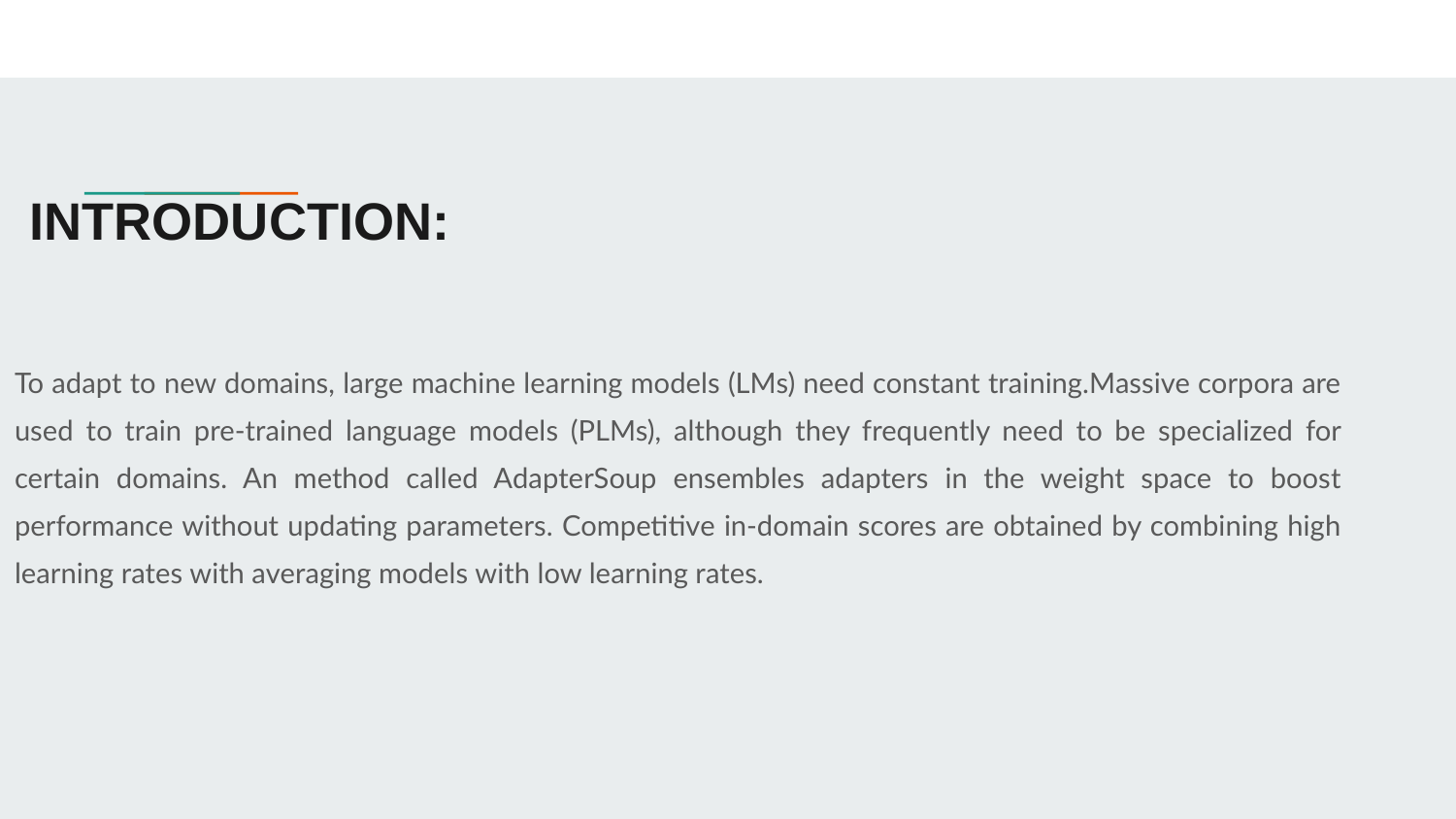

# INTRODUCTION:
To adapt to new domains, large machine learning models (LMs) need constant training.Massive corpora are used to train pre-trained language models (PLMs), although they frequently need to be specialized for certain domains. An method called AdapterSoup ensembles adapters in the weight space to boost performance without updating parameters. Competitive in-domain scores are obtained by combining high learning rates with averaging models with low learning rates.